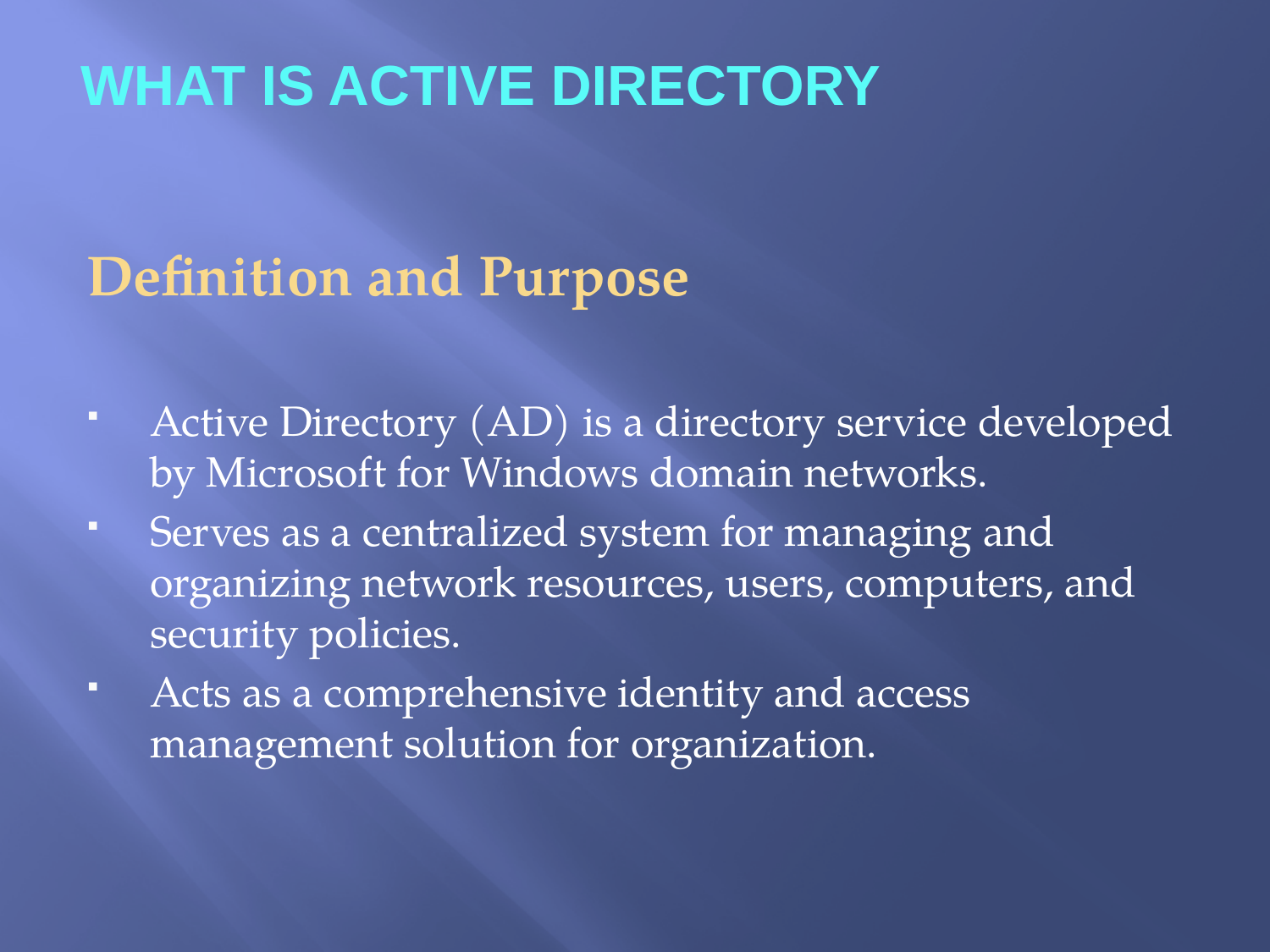

# What is active directory
Definition and Purpose

Active Directory (AD) is a directory service developed by Microsoft for Windows domain networks.
Serves as a centralized system for managing and organizing network resources, users, computers, and security policies.
Acts as a comprehensive identity and access management solution for organization.